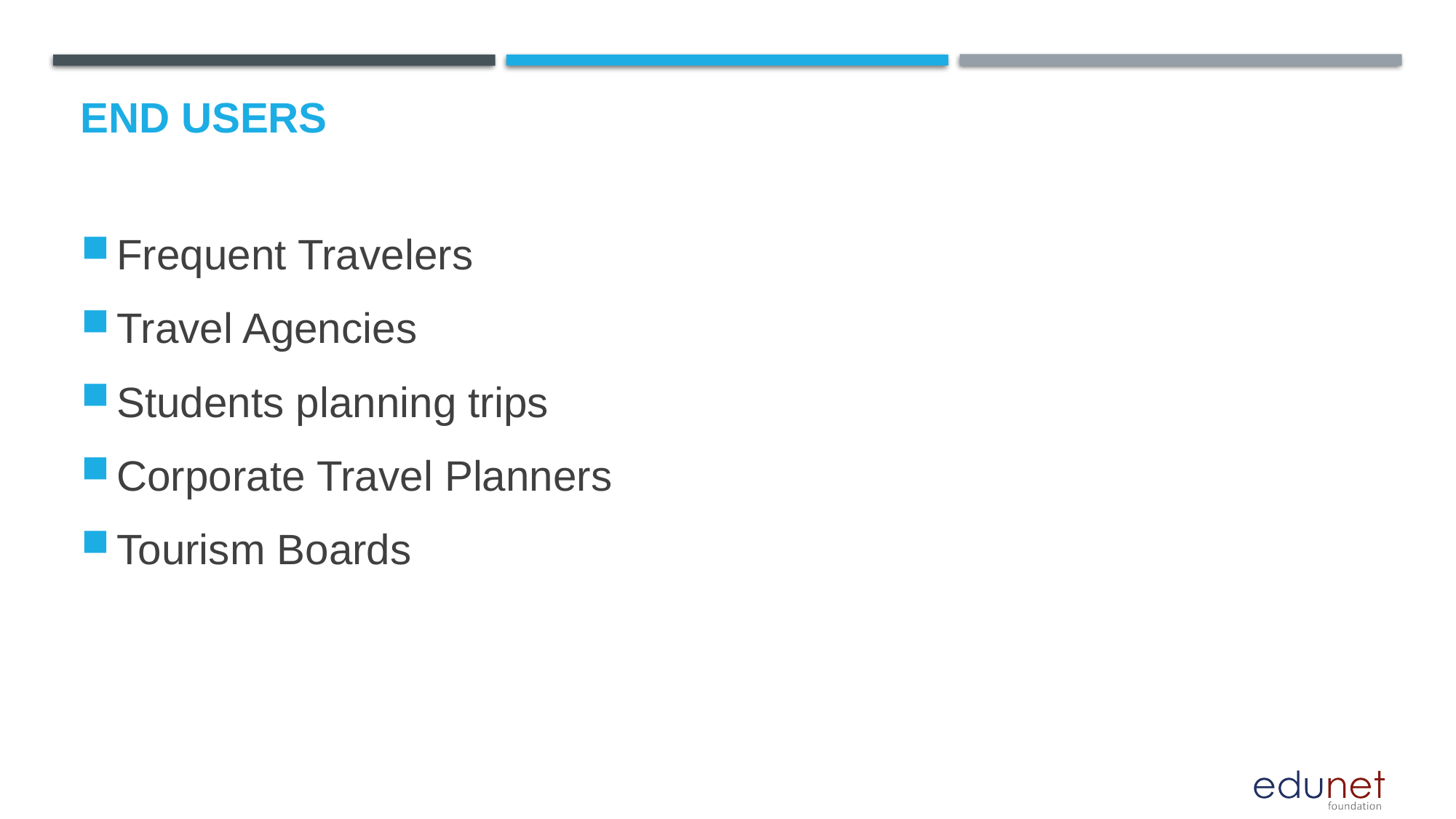

# End users
Frequent Travelers
Travel Agencies
Students planning trips
Corporate Travel Planners
Tourism Boards